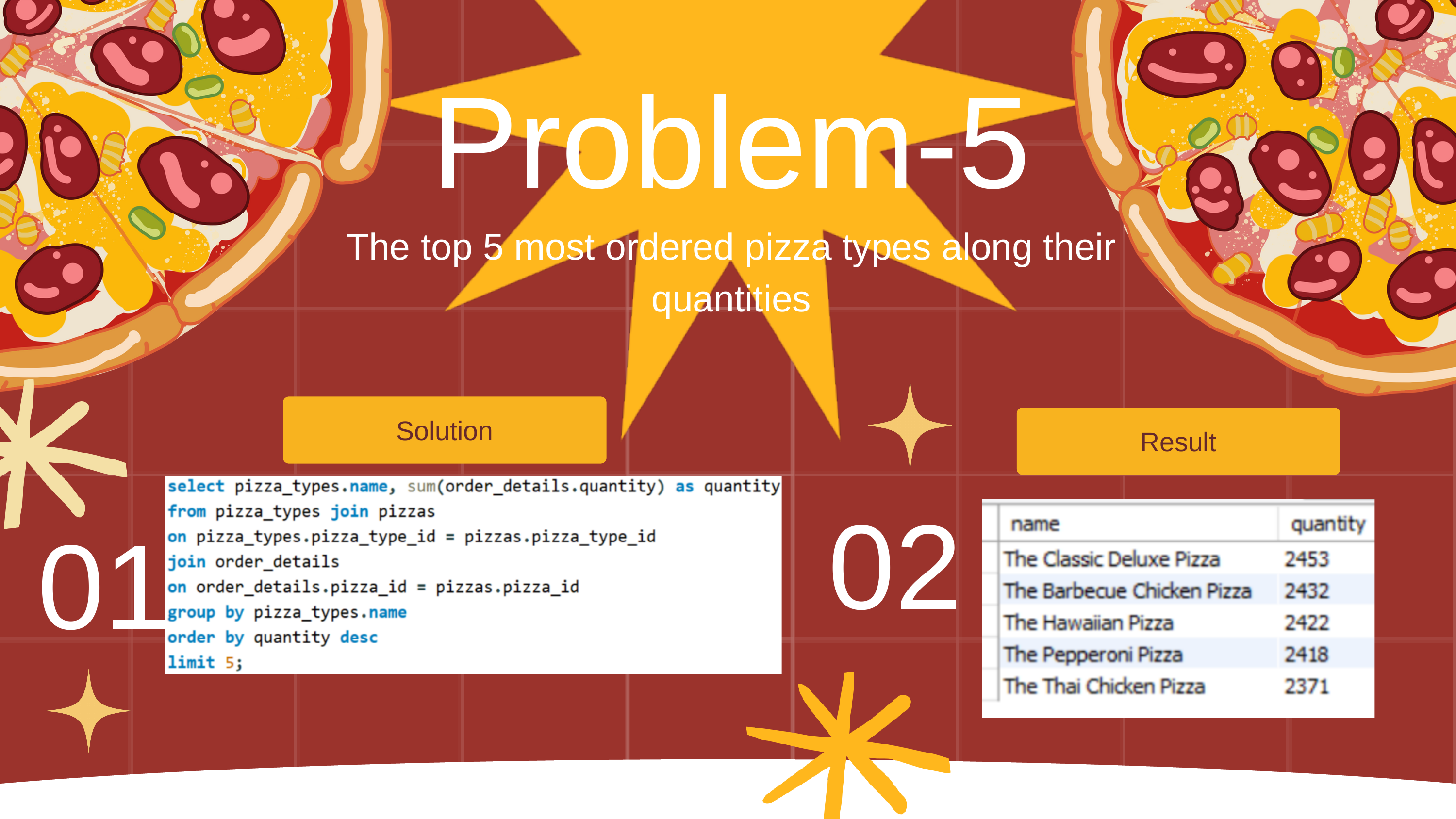

Problem-5
The top 5 most ordered pizza types along their quantities

Solution
Result

02
01